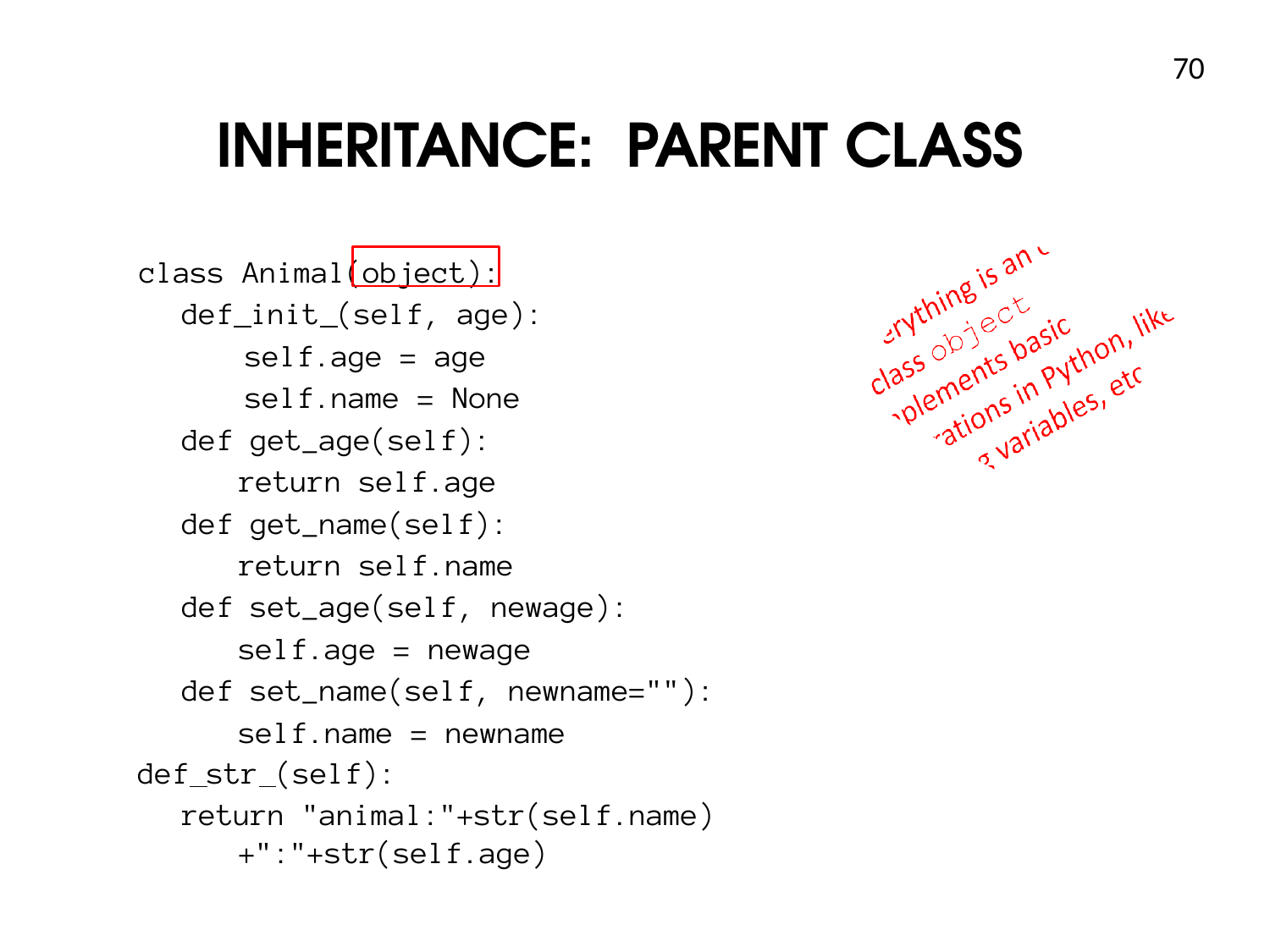

70
# INHERITANCE:  PARENT CLASS
class Animal(object):
def init (self, age):
self.age = age
self.name = None
def get_age(self):
	return self.age
def get_name(self):
	return self.name
def set_age(self, newage):
	self.age = newage
def set_name(self, newname=""):  self.name = newname
def str (self):
return "animal:"+str(self.name)+":"+str(self.age)